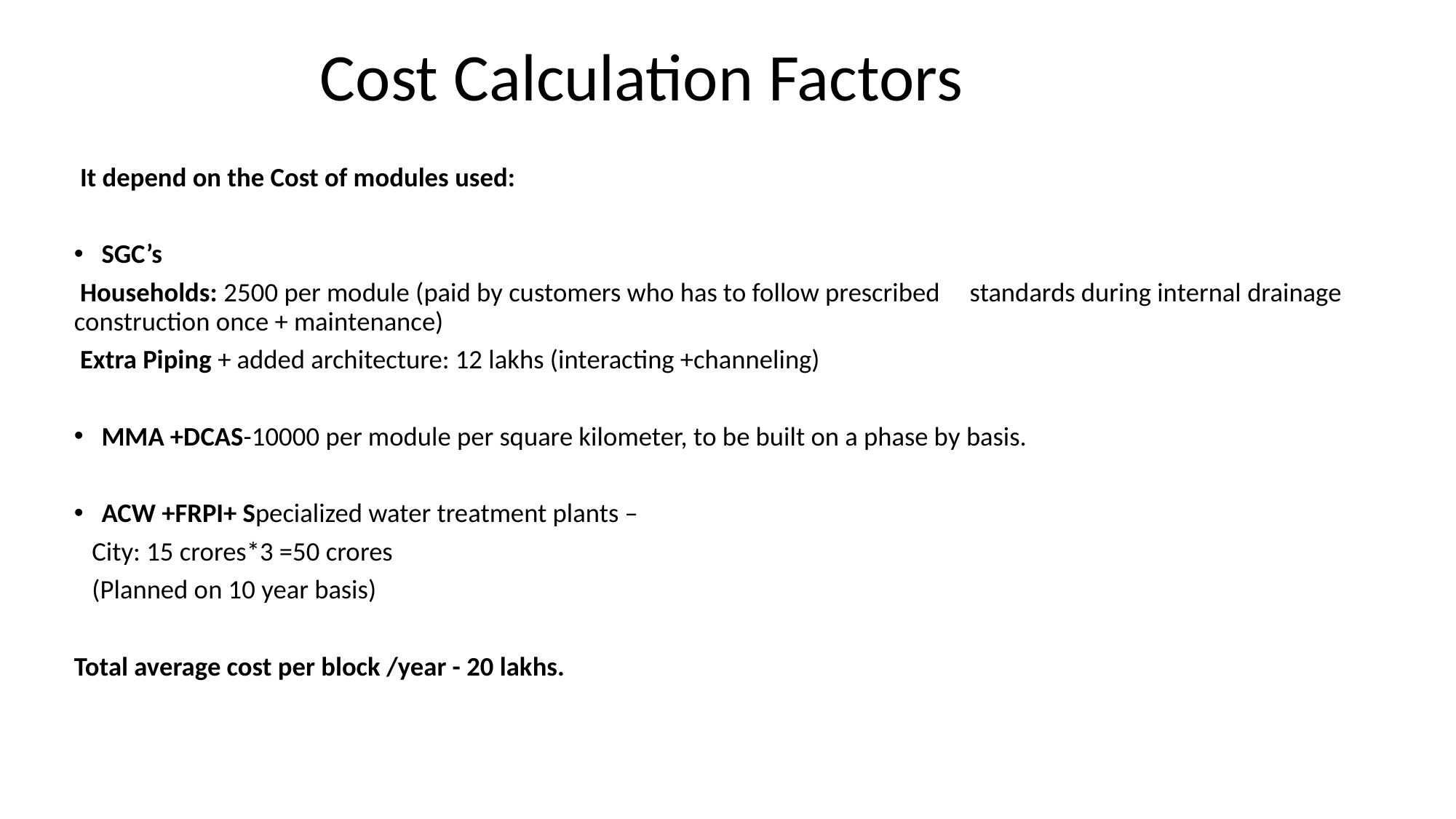

# Cost Calculation Factors
 It depend on the Cost of modules used:

SGC’s
 Households: 2500 per module (paid by customers who has to follow prescribed     standards during internal drainage construction once + maintenance)
 Extra Piping + added architecture: 12 lakhs (interacting +channeling)

MMA +DCAS-10000 per module per square kilometer, to be built on a phase by basis.

ACW +FRPI+ Specialized water treatment plants –
   City: 15 crores*3 =50 crores
   (Planned on 10 year basis)

Total average cost per block /year - 20 lakhs.